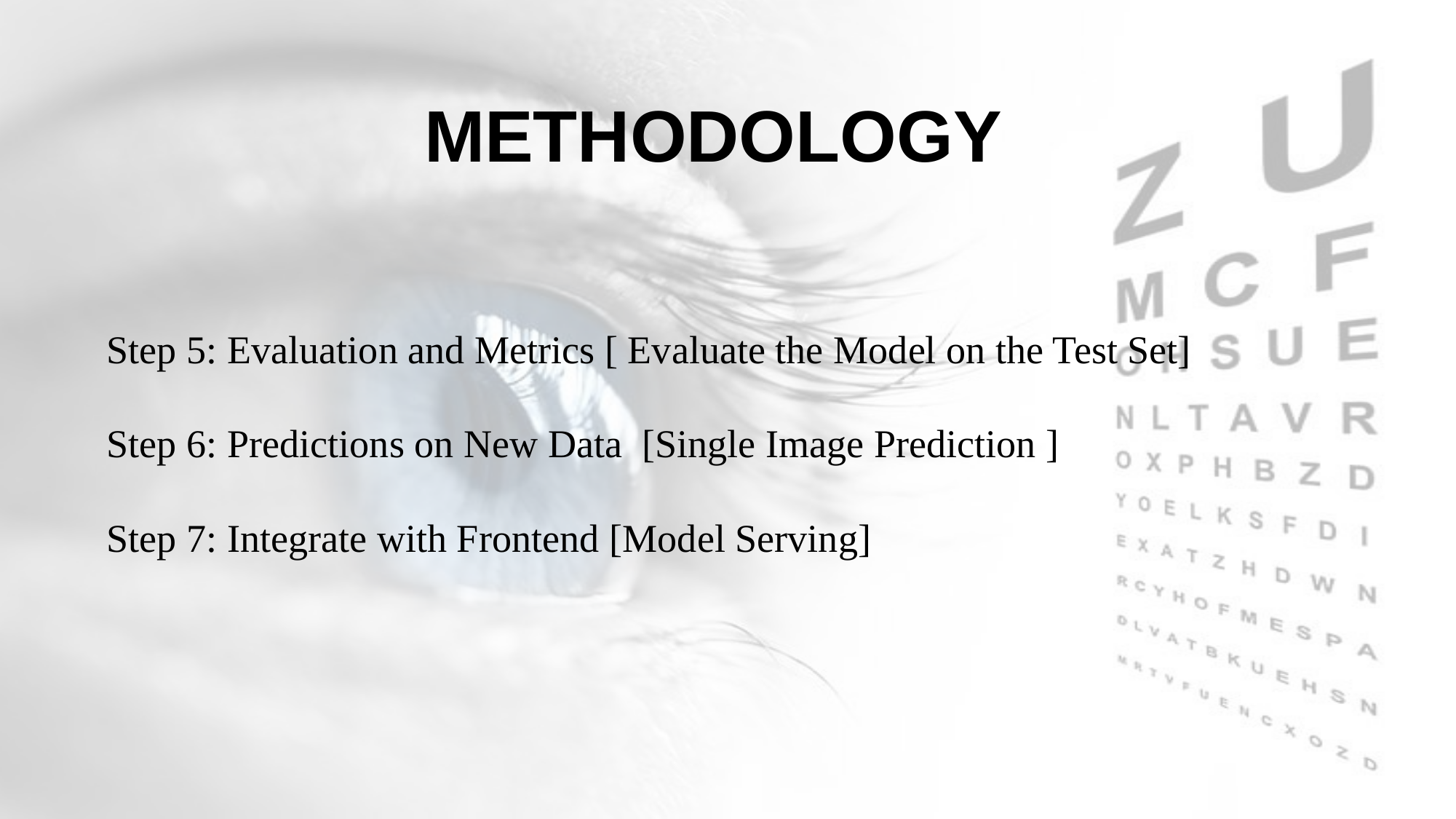

# METHODOLOGY

Step 5: Evaluation and Metrics [ Evaluate the Model on the Test Set]

Step 6: Predictions on New Data  [Single Image Prediction ]

Step 7: Integrate with Frontend [Model Serving]